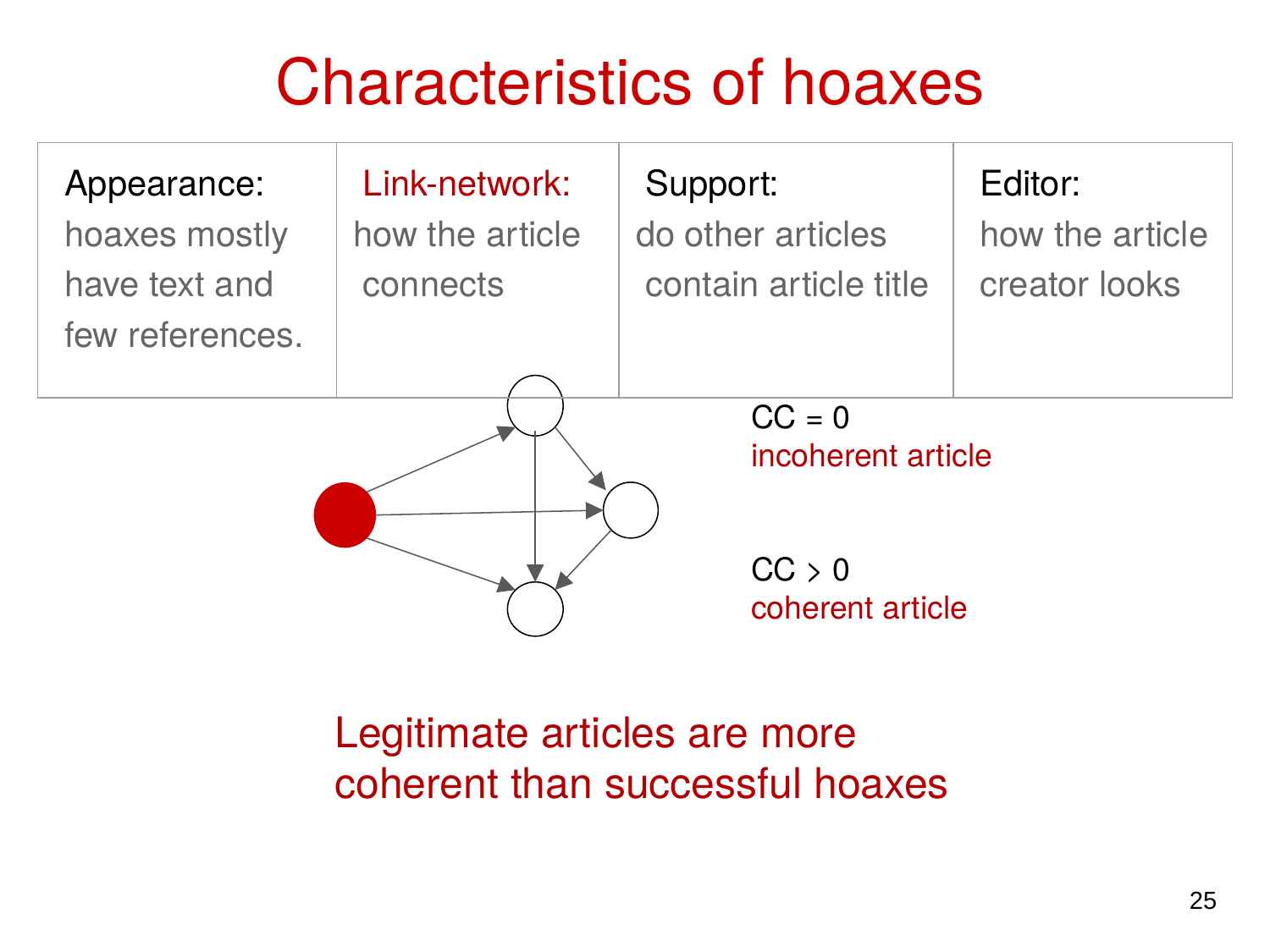

# Characteristics of hoaxes
| Appearance: hoaxes mostly have text and few references. | Link-network: how the article connects | Support: do other articles contain article title | Editor: how the article creator looks |
| --- | --- | --- | --- |

CC = 0
incoherent article

CC > 0
coherent article

Legitimate articles are more coherent than successful hoaxes
25